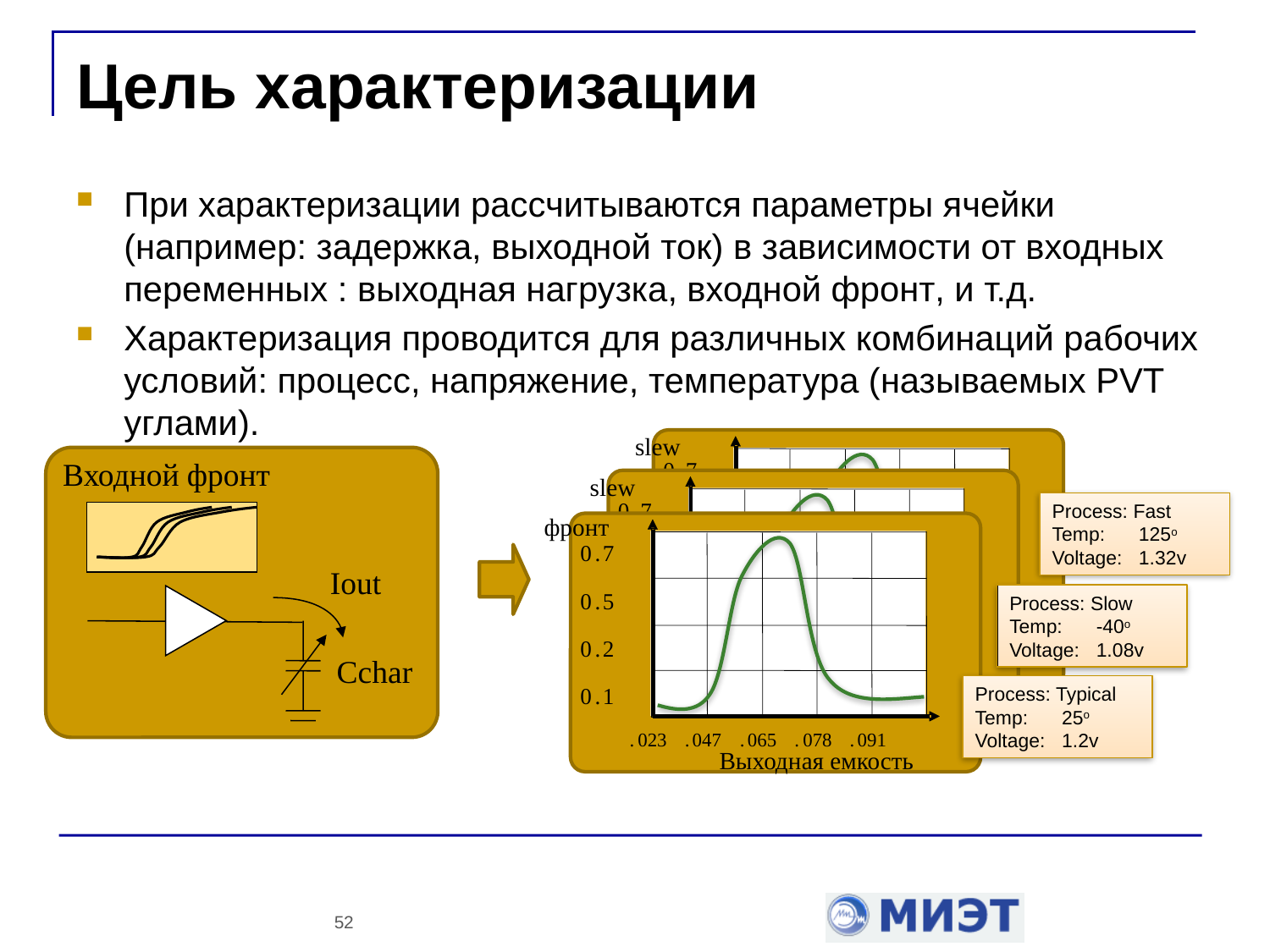

# Цель характеризации
При характеризации рассчитываются параметры ячейки (например: задержка, выходной ток) в зависимости от входных переменных : выходная нагрузка, входной фронт, и т.д.
Характеризация проводится для различных комбинаций рабочих условий: процесс, напряжение, температура (называемых PVT углами).

slew

0
.
7

0
.
5

0
.
2

0
.
1

.
023
.
047
.
065
.
078
.
091
output cap

Входной фронт

Iout

Cchar

slew

0
.
7

0
.
5

0
.
2

0
.
1

.
023
.
047
.
065
.
078
.
091
output cap

Process: Fast Temp:	125o
Voltage: 	1.32v

фронт

0
.
7

0
.
5

0
.
2

0
.
1

.
023
.
047
.
065
.
078
.
091
Выходная емкость

Process: Slow Temp:	-40o
Voltage: 	1.08v
Process: Typical Temp:	25o
Voltage: 	1.2v